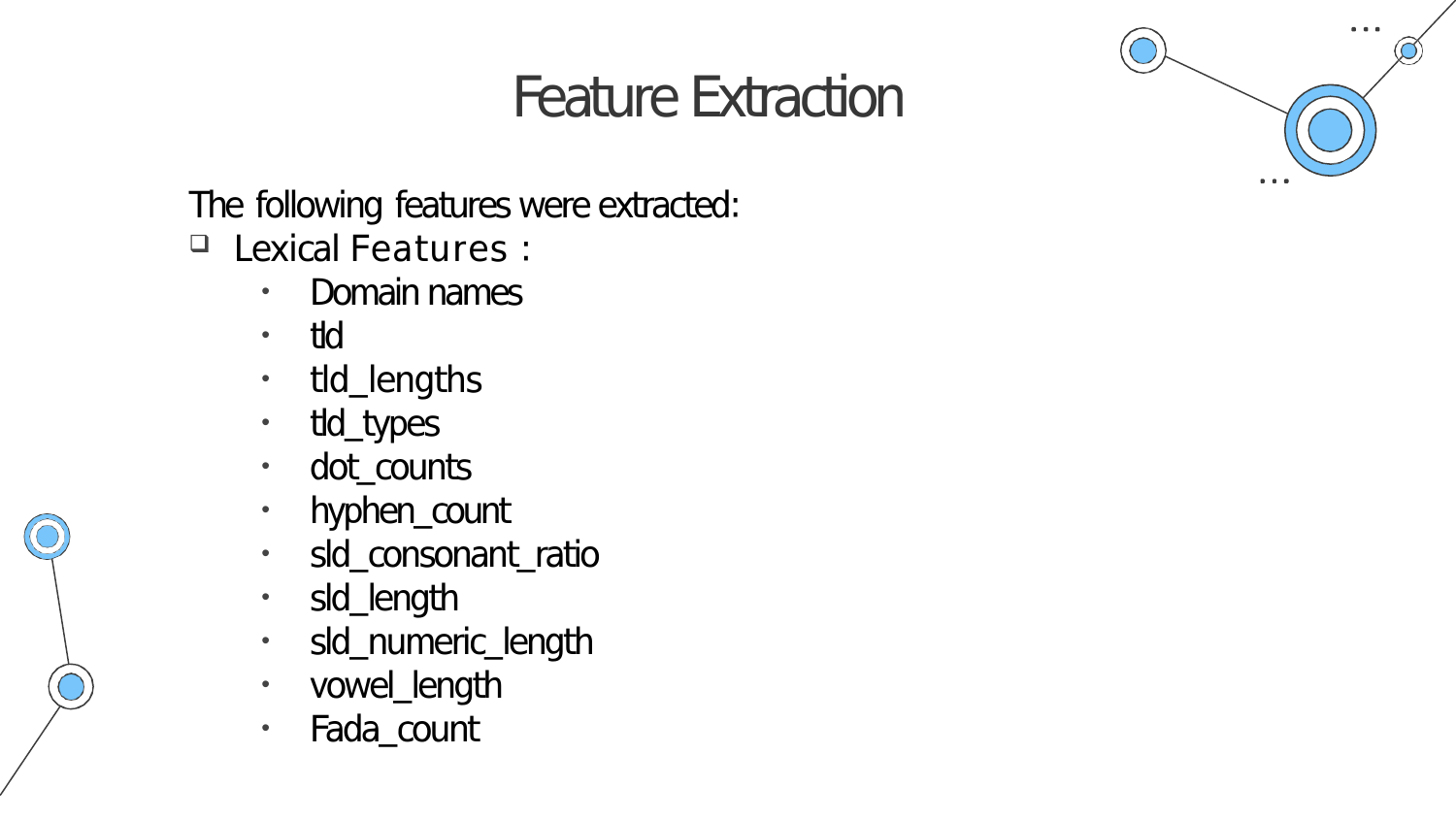

# Feature Extraction
The following features were extracted:
Lexical Features :
Domain names
tld
tld_lengths
tld_types
dot_counts
hyphen_count
sld_consonant_ratio
sld_length
sld_numeric_length
vowel_length
Fada_count